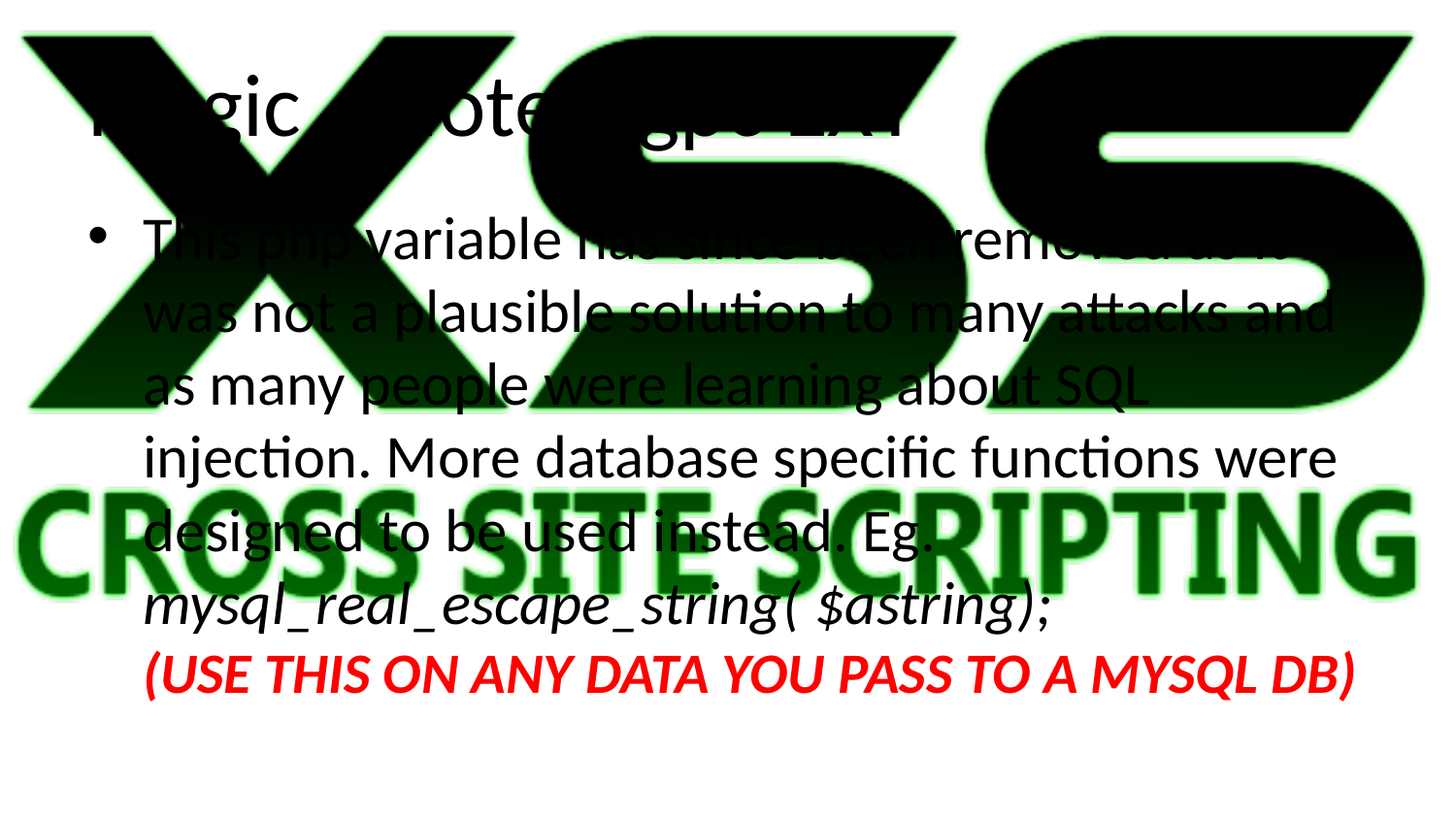

# magic_quotes_gpc EXT
This php variable has since been removed as it was not a plausible solution to many attacks and as many people were learning about SQL injection. More database specific functions were designed to be used instead. Eg.
mysql_real_escape_string( $astring);
(USE THIS ON ANY DATA YOU PASS TO A MYSQL DB)